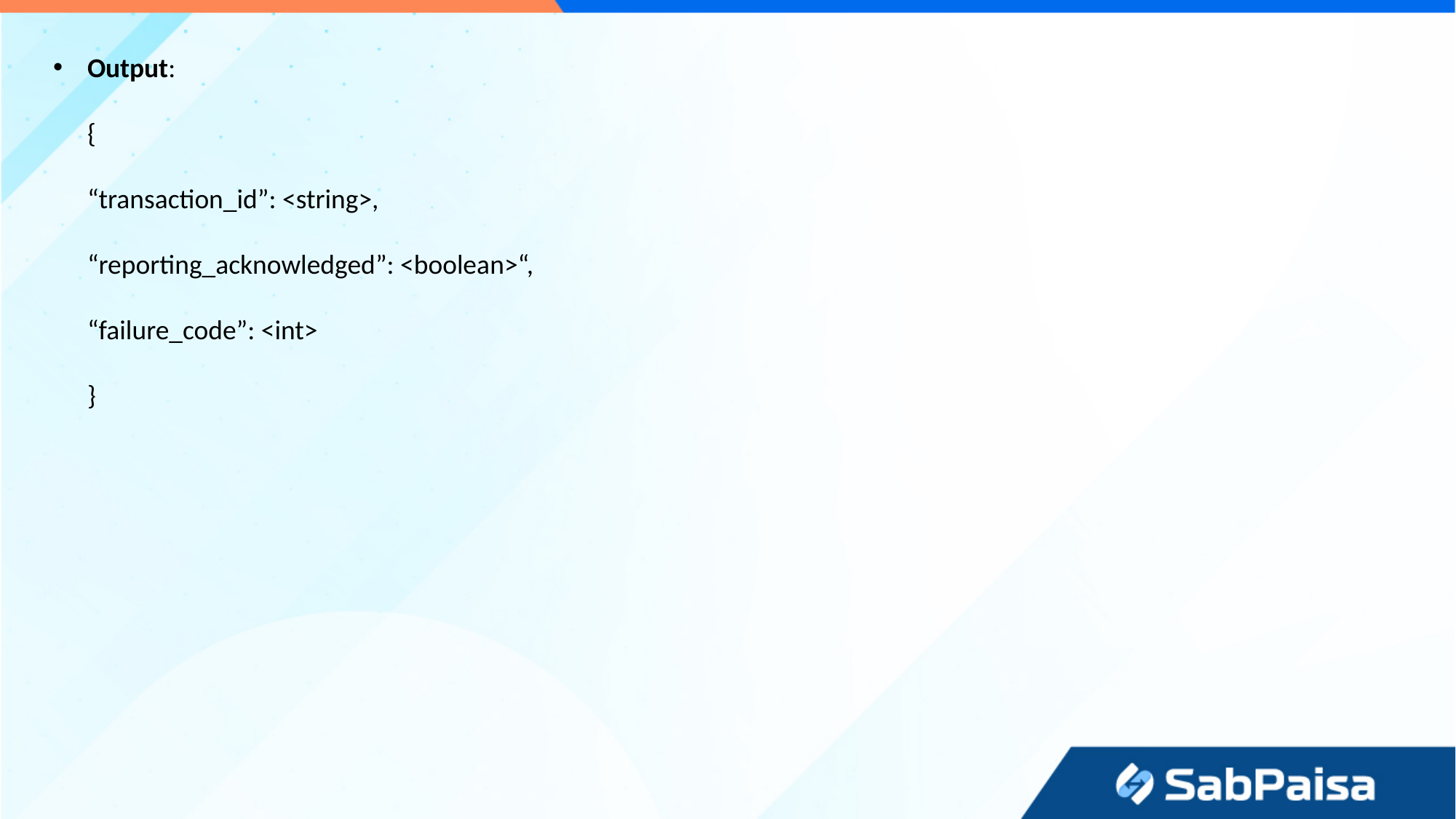

Output:
{
“transaction_id”: <string>,
“reporting_acknowledged”: <boolean>“,
“failure_code”: <int> 
}